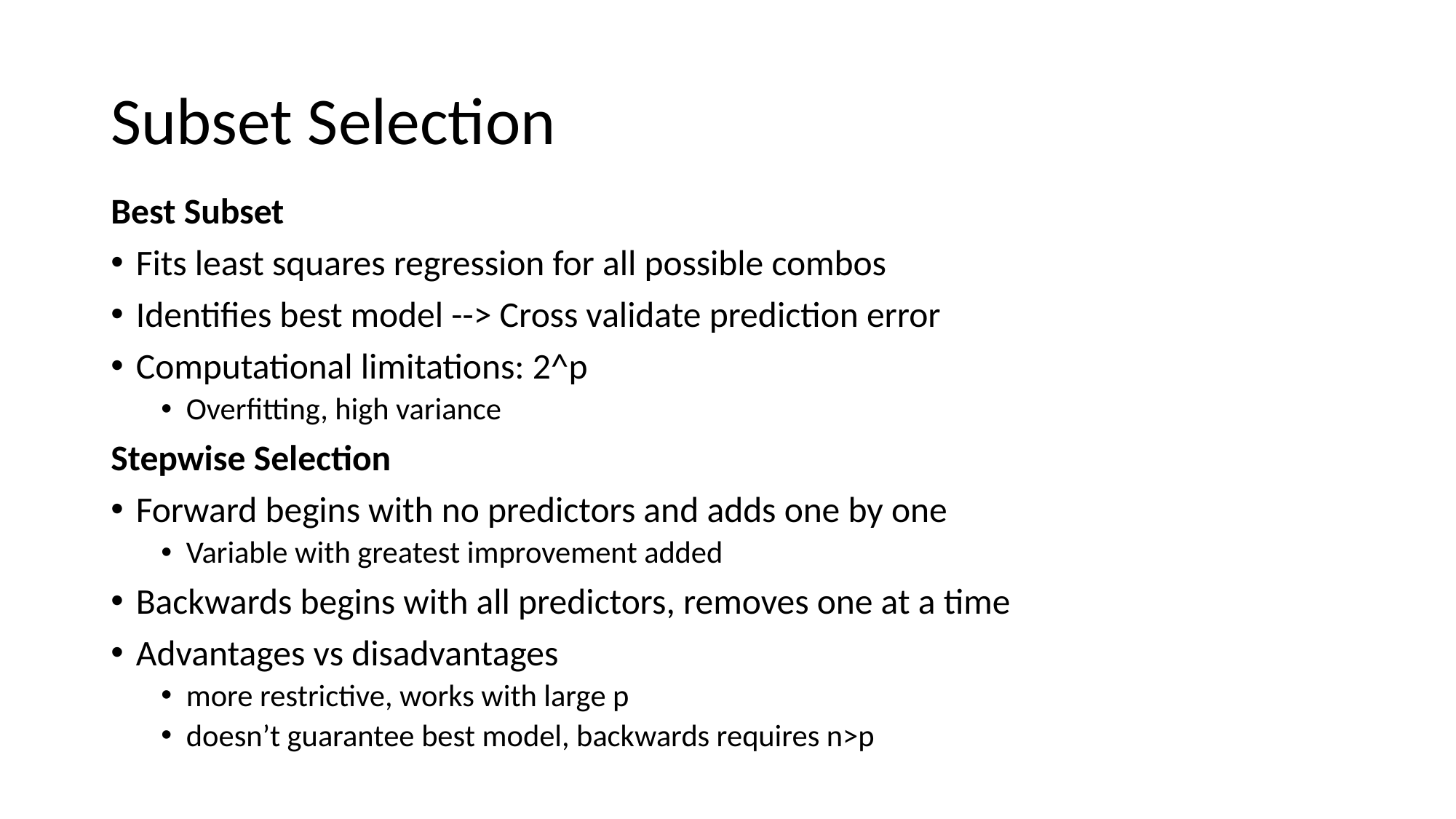

# Subset Selection
Best Subset
Fits least squares regression for all possible combos
Identifies best model --> Cross validate prediction error
Computational limitations: 2^p
Overfitting, high variance
Stepwise Selection
Forward begins with no predictors and adds one by one
Variable with greatest improvement added
Backwards begins with all predictors, removes one at a time
Advantages vs disadvantages
more restrictive, works with large p
doesn’t guarantee best model, backwards requires n>p